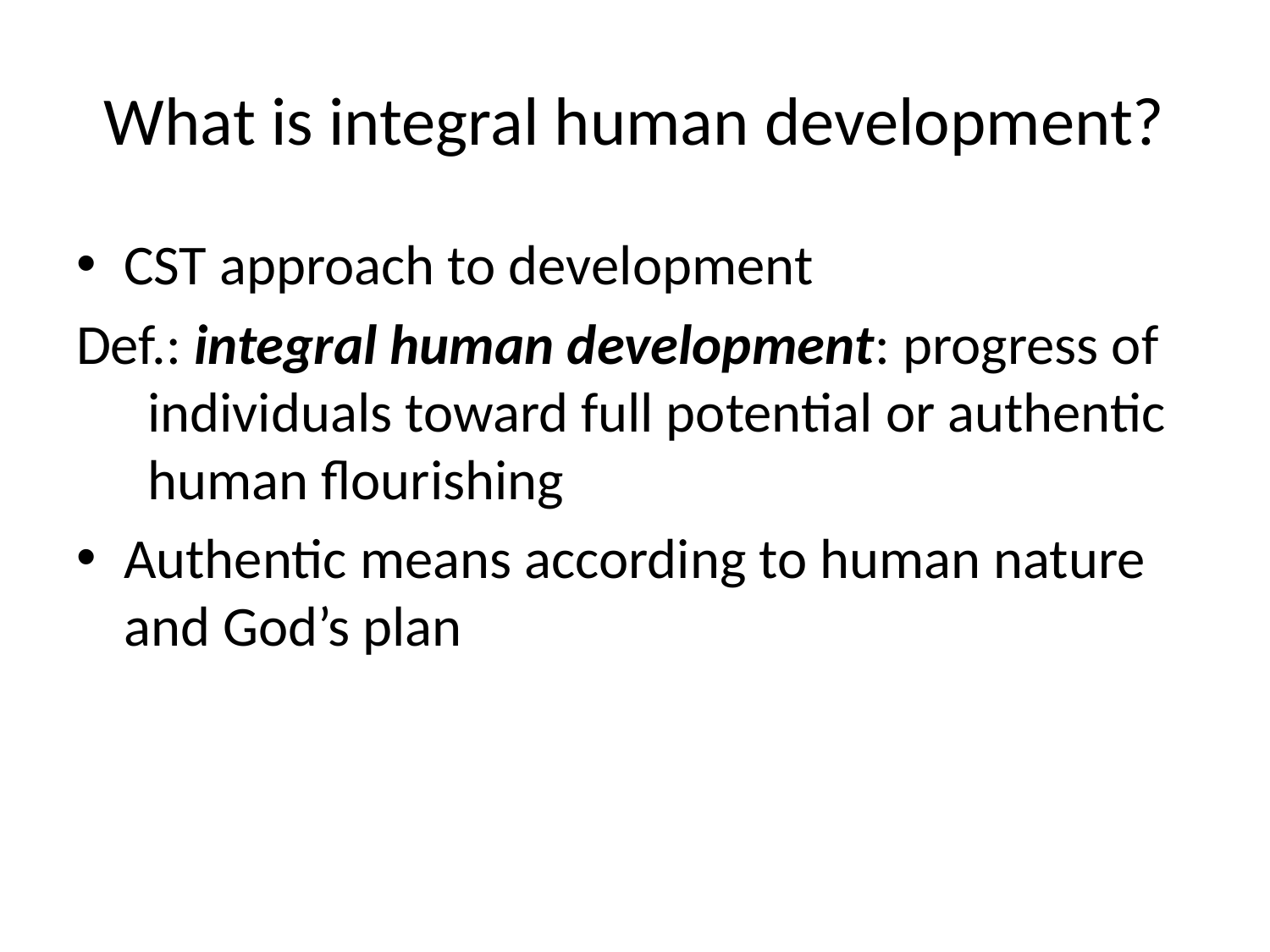

# What is integral human development?
CST approach to development
Def.: integral human development: progress of individuals toward full potential or authentic human flourishing
Authentic means according to human nature and God’s plan